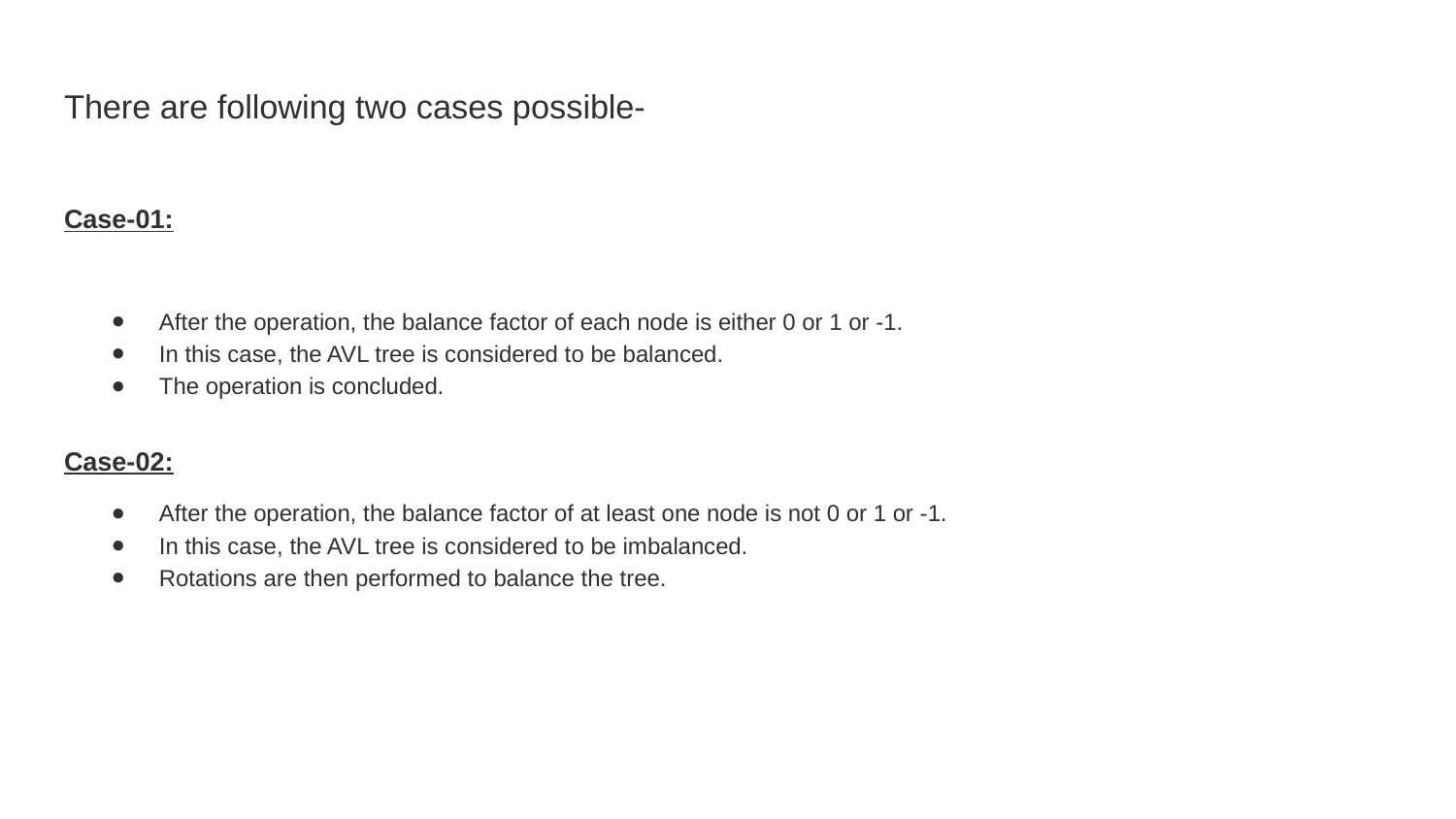

# There are following two cases possible-
Case-01:

After the operation, the balance factor of each node is either 0 or 1 or -1.
In this case, the AVL tree is considered to be balanced.
The operation is concluded.
Case-02:
After the operation, the balance factor of at least one node is not 0 or 1 or -1.
In this case, the AVL tree is considered to be imbalanced.
Rotations are then performed to balance the tree.